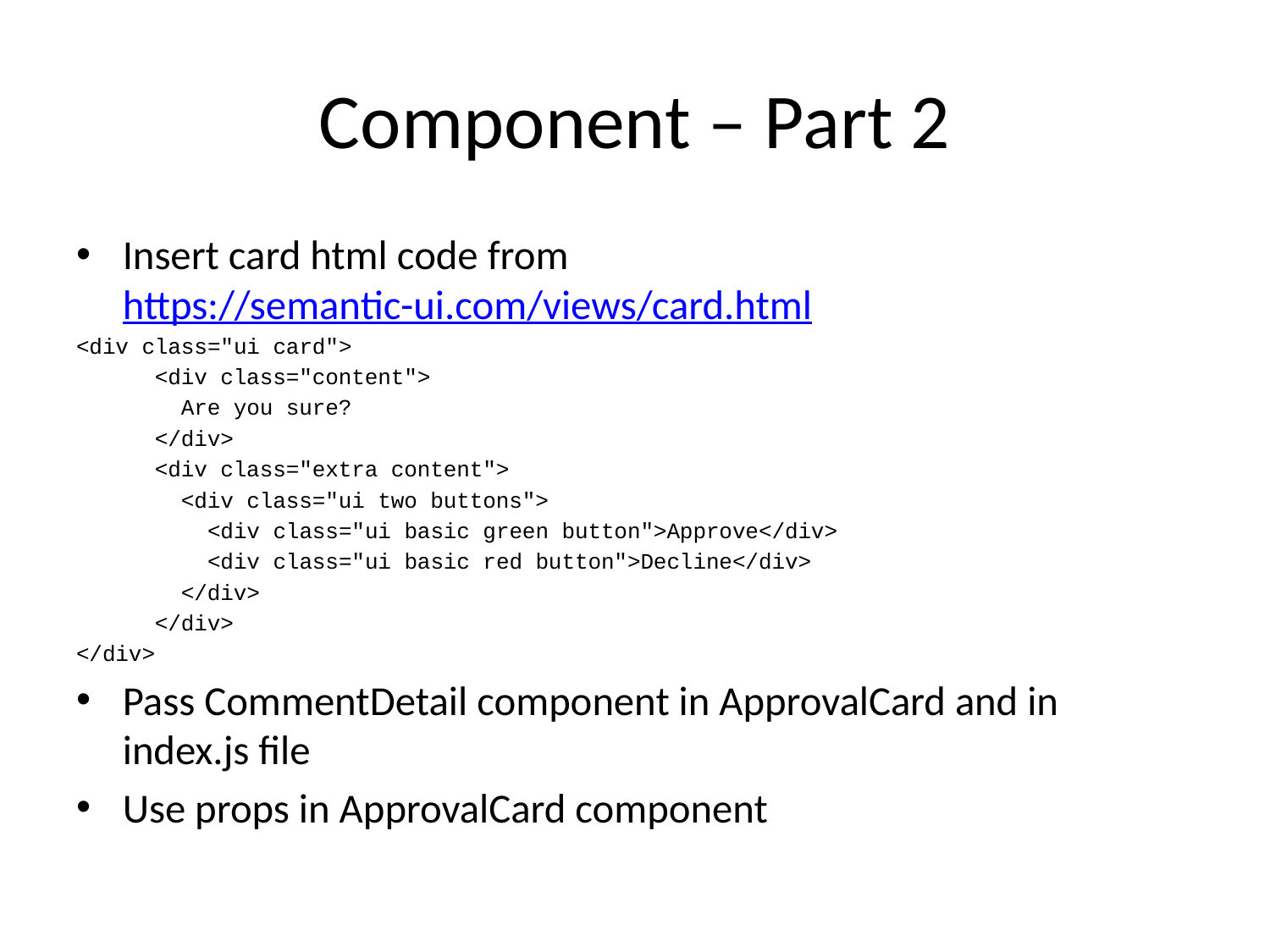

# Component – Part 2
Insert card html code from https://semantic-ui.com/views/card.html
<div class="ui card">
      <div class="content">
        Are you sure?
      </div>
      <div class="extra content">
        <div class="ui two buttons">
          <div class="ui basic green button">Approve</div>
          <div class="ui basic red button">Decline</div>
        </div>
      </div>
</div>
Pass CommentDetail component in ApprovalCard and in index.js file
Use props in ApprovalCard component